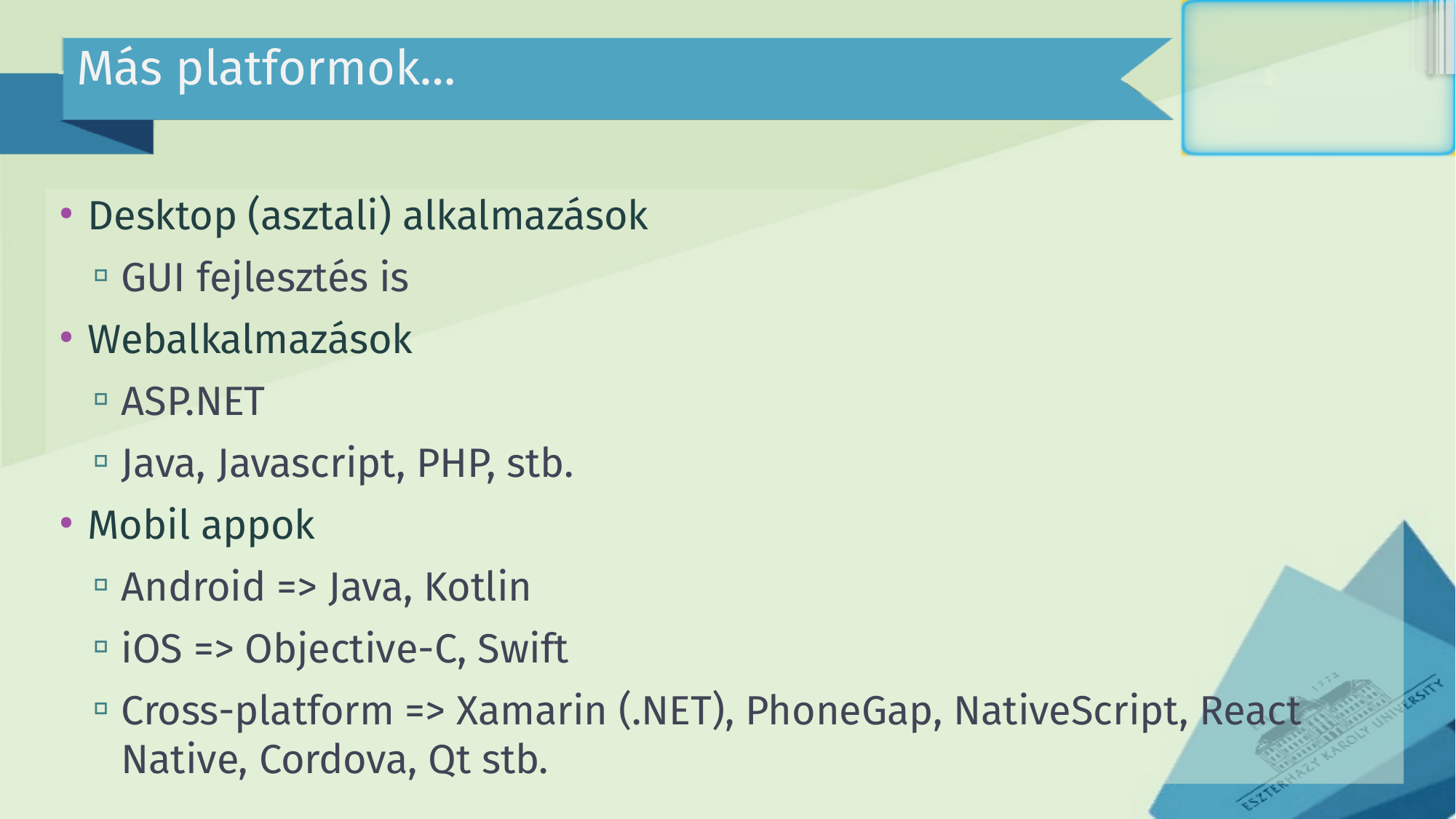

# Más platformok…
Desktop (asztali) alkalmazások
GUI fejlesztés is
Webalkalmazások
ASP.NET
Java, Javascript, PHP, stb.
Mobil appok
Android => Java, Kotlin
iOS => Objective-C, Swift
Cross-platform => Xamarin (.NET), PhoneGap, NativeScript, React Native, Cordova, Qt stb.